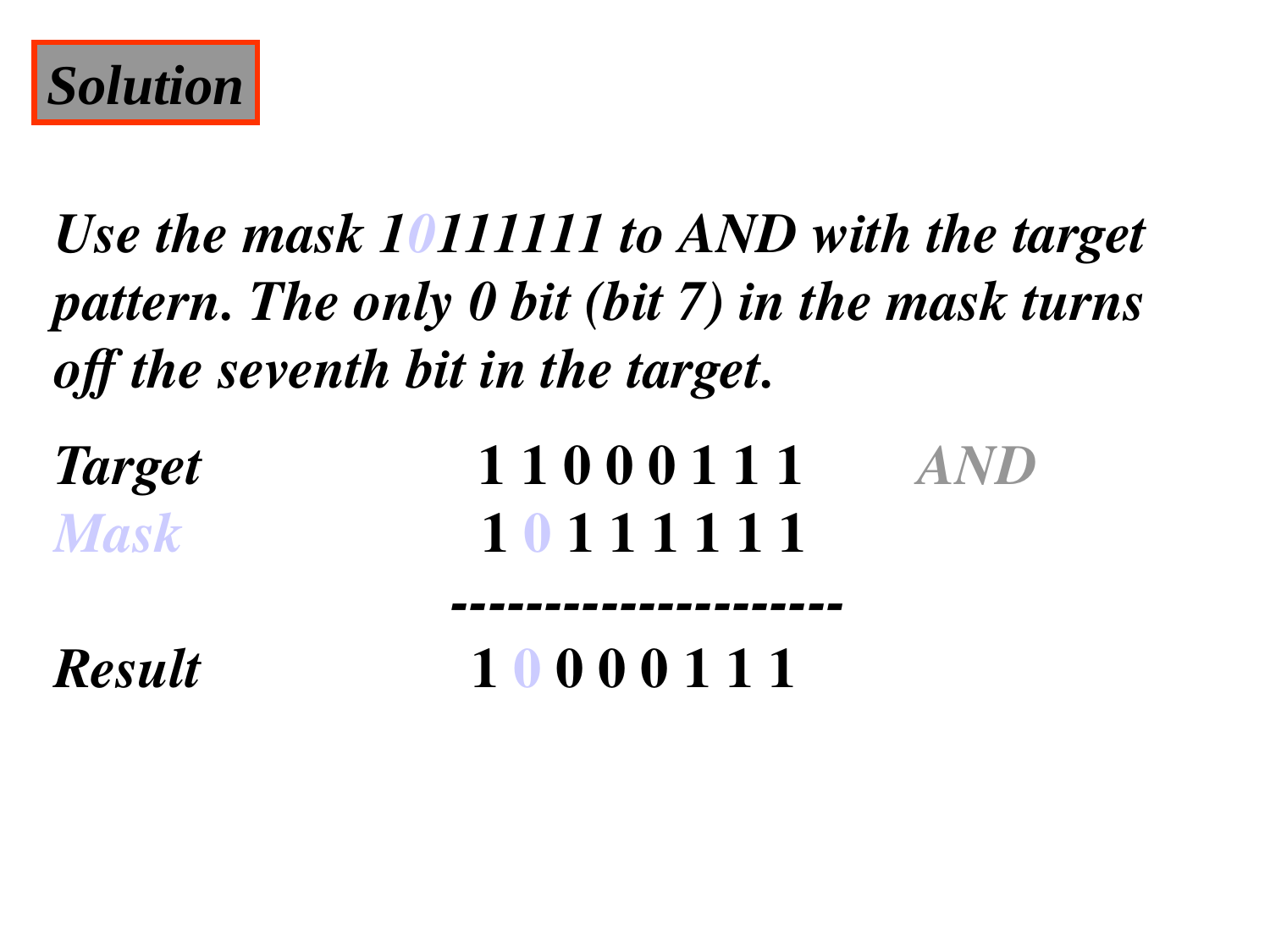

Solution
Use the mask 10111111 to AND with the target pattern. The only 0 bit (bit 7) in the mask turns off the seventh bit in the target.
Target  		   1 1 0 0 0 1 1 1        AND
Mask                     1 0 1 1 1 1 1 1
                            ---------------------
Result                   1 0 0 0 0 1 1 1